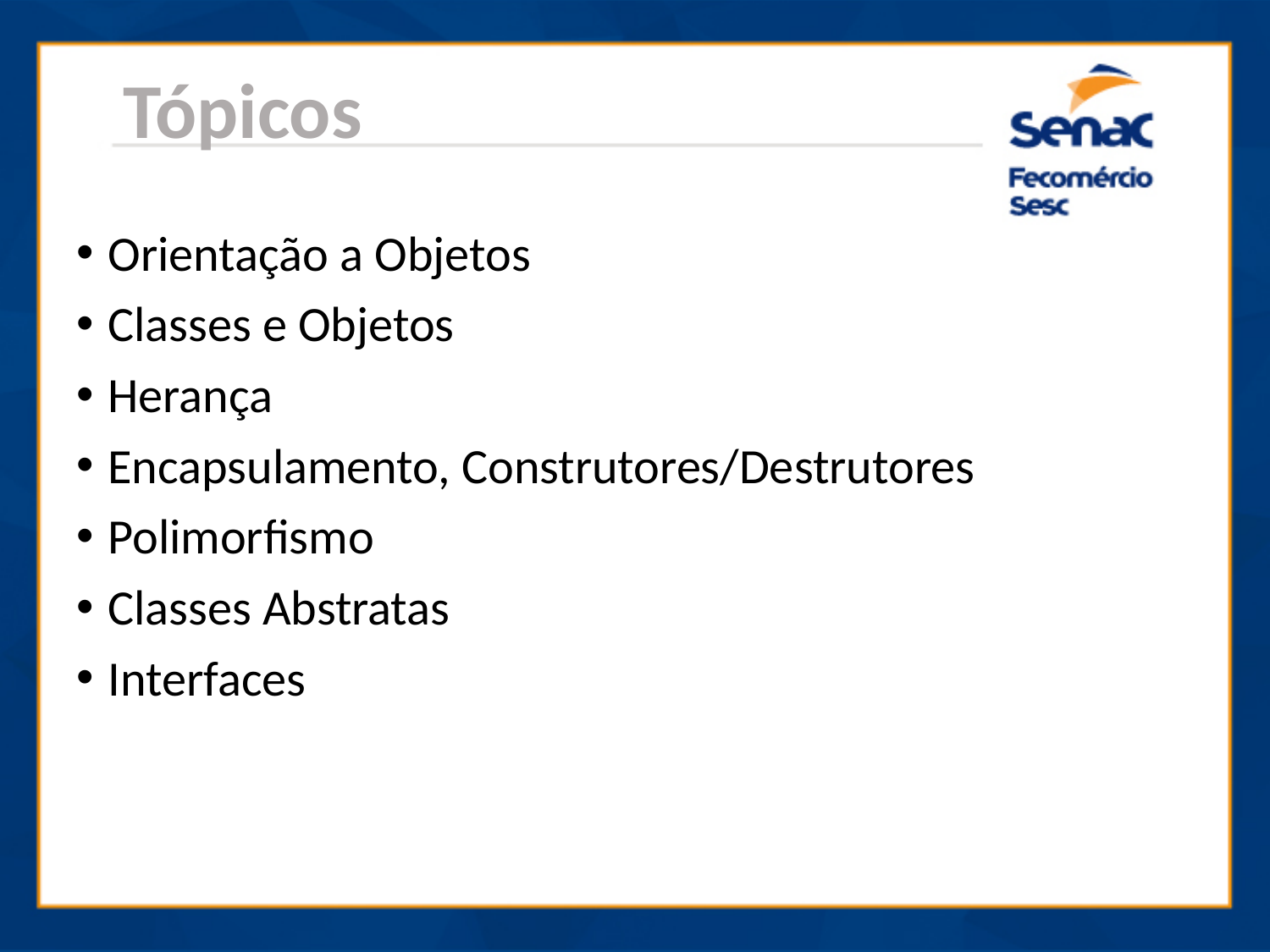

Tópicos
Orientação a Objetos
Classes e Objetos
Herança
Encapsulamento, Construtores/Destrutores
Polimorfismo
Classes Abstratas
Interfaces